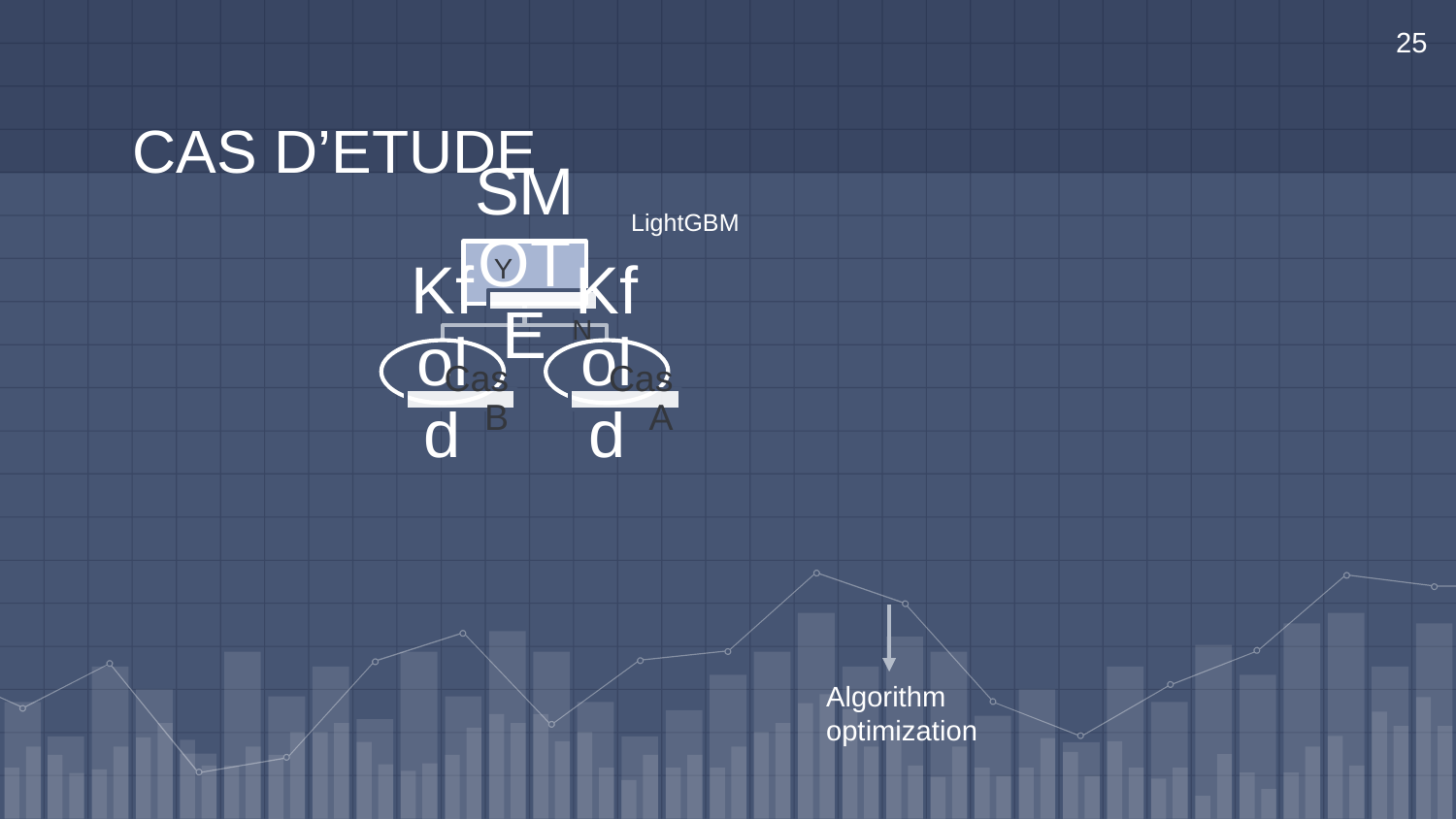

25
# CAS D’ETUDE
LightGBM
SMOTE
Y                      N
Kfold
Cas B
Kfold
Cas A
Algorithm optimization